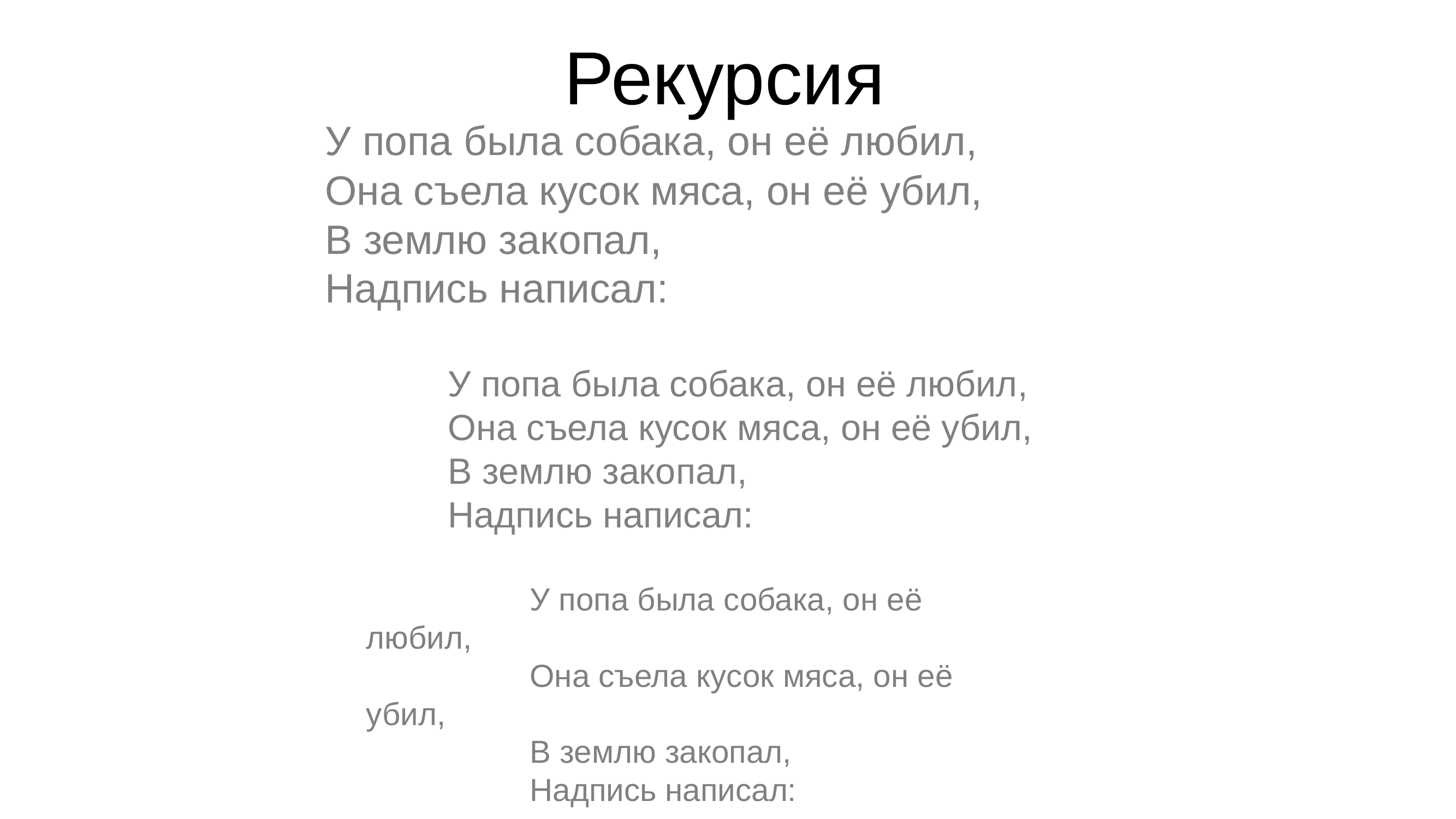

# Рекурсия
У попа была собака, он её любил,
Она съела кусок мяса, он её убил,
В землю закопал,
Надпись написал:
	У попа была собака, он её любил,
	Она съела кусок мяса, он её убил,
	В землю закопал,
	Надпись написал:

		У попа была собака, он её любил,
		Она съела кусок мяса, он её убил,
		В землю закопал,
		Надпись написал:
hello():